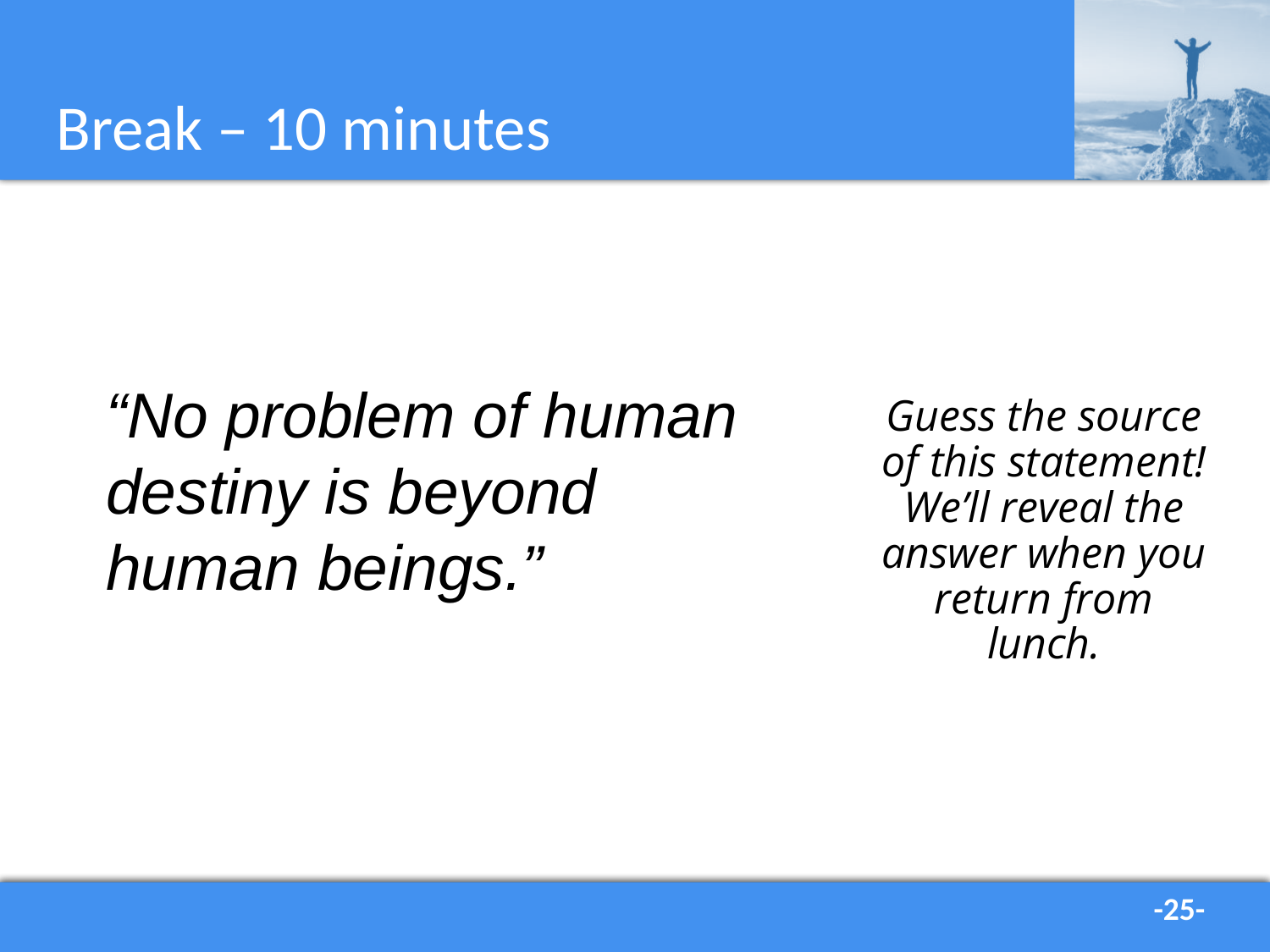

# Break – 10 minutes

Guess the source of this statement! We’ll reveal the answer when you return from lunch.
“No problem of human destiny is beyond human beings.”